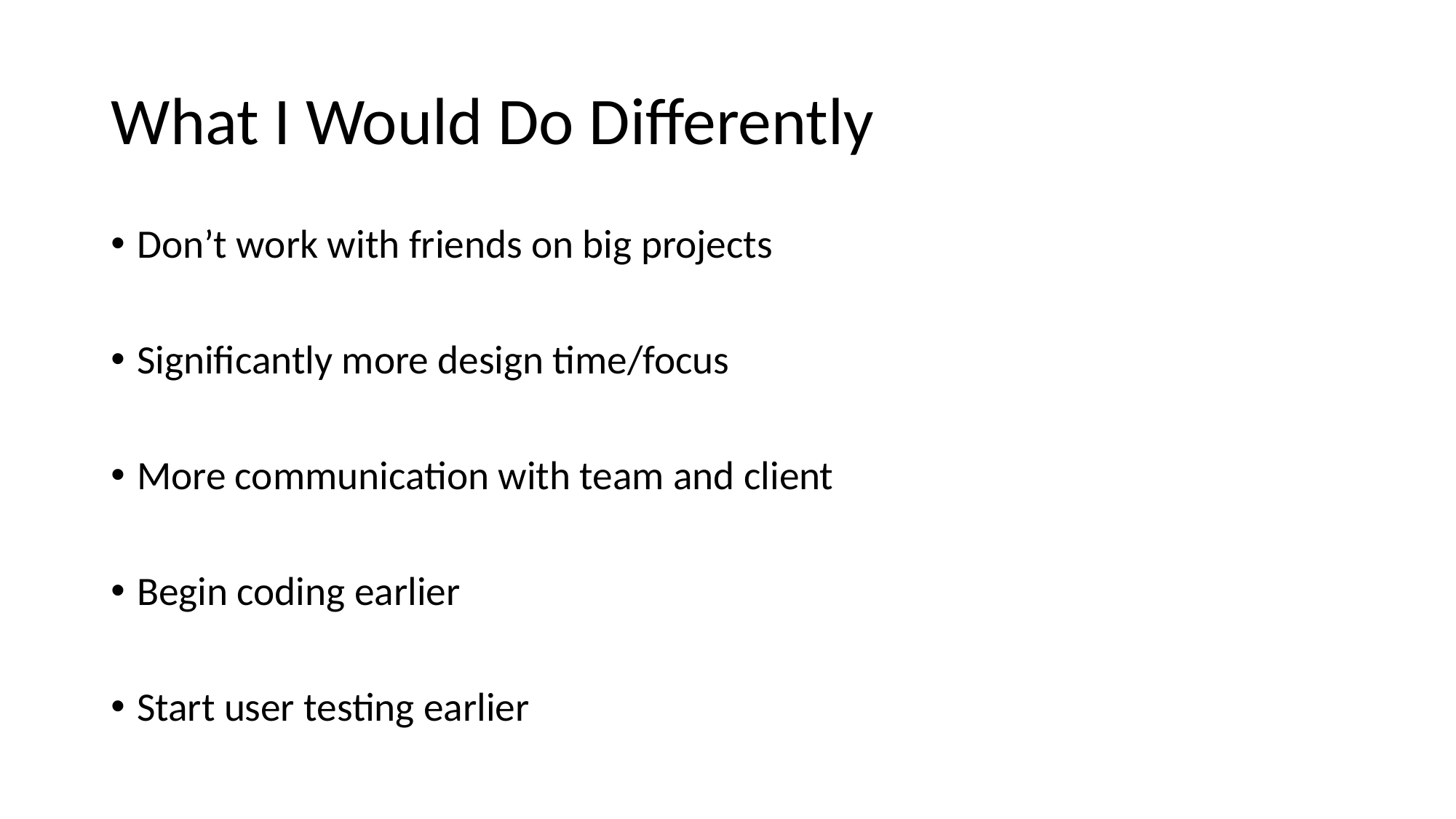

# What I Would Do Differently
Don’t work with friends on big projects

Significantly more design time/focus

More communication with team and client

Begin coding earlier

Start user testing earlier